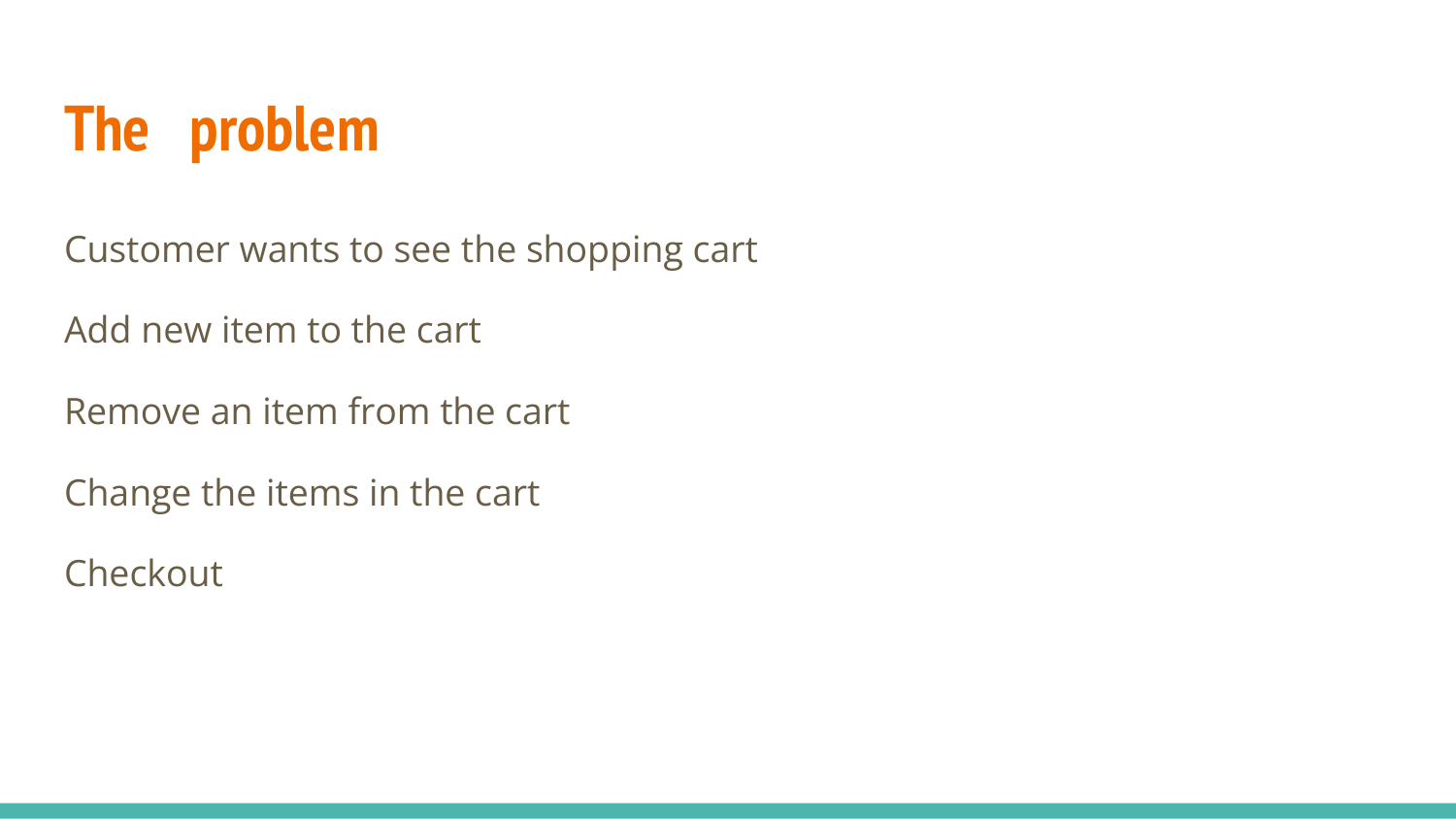

# The   problem
Customer wants to see the shopping cart
Add new item to the cart
Remove an item from the cart
Change the items in the cart
Checkout